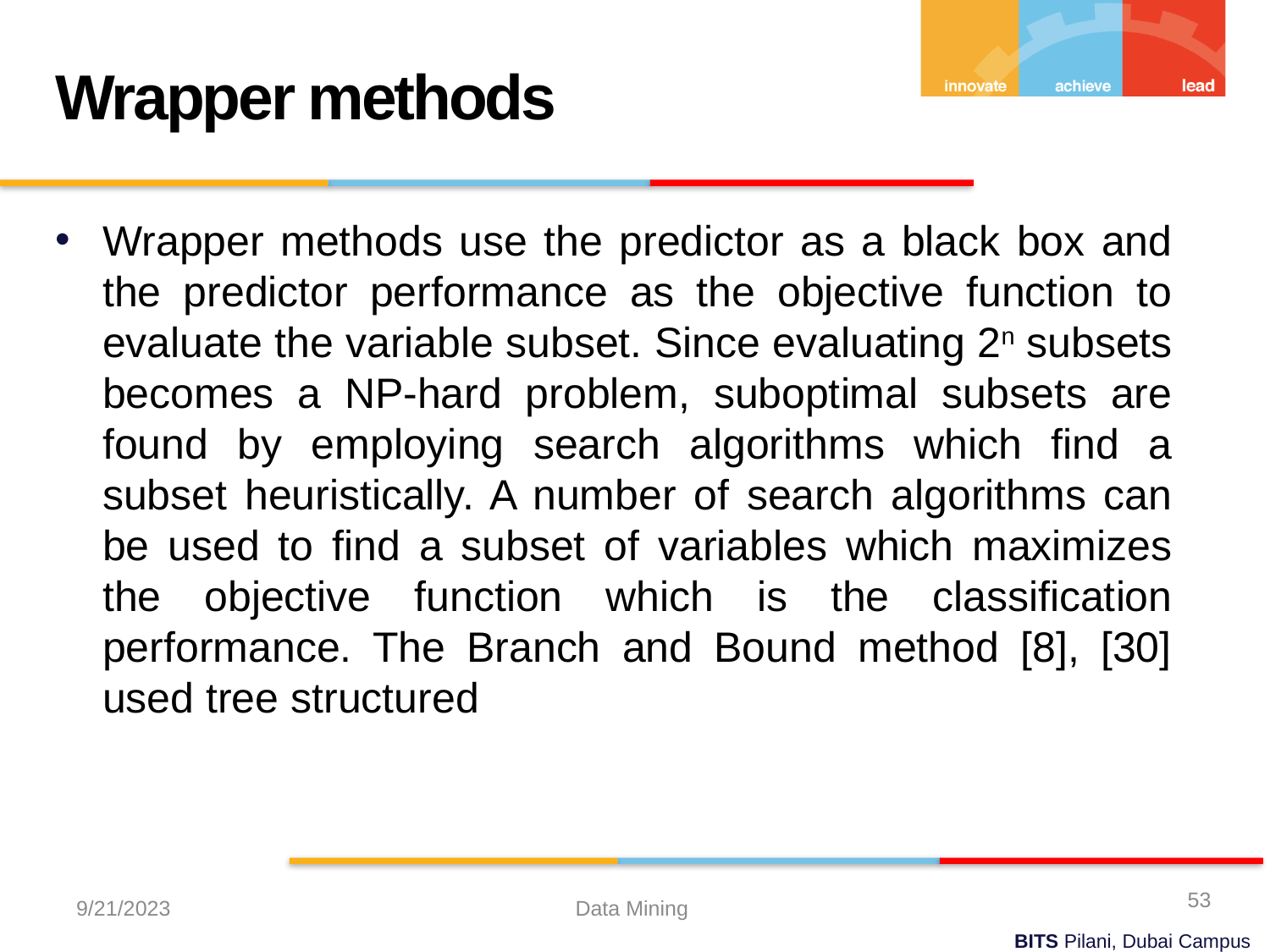

Wrapper methods
Wrapper methods use the predictor as a black box and the predictor performance as the objective function to evaluate the variable subset. Since evaluating 2n subsets becomes a NP-hard problem, suboptimal subsets are found by employing search algorithms which find a subset heuristically. A number of search algorithms can be used to find a subset of variables which maximizes the objective function which is the classification performance. The Branch and Bound method [8], [30] used tree structured
53
9/21/2023
Data Mining